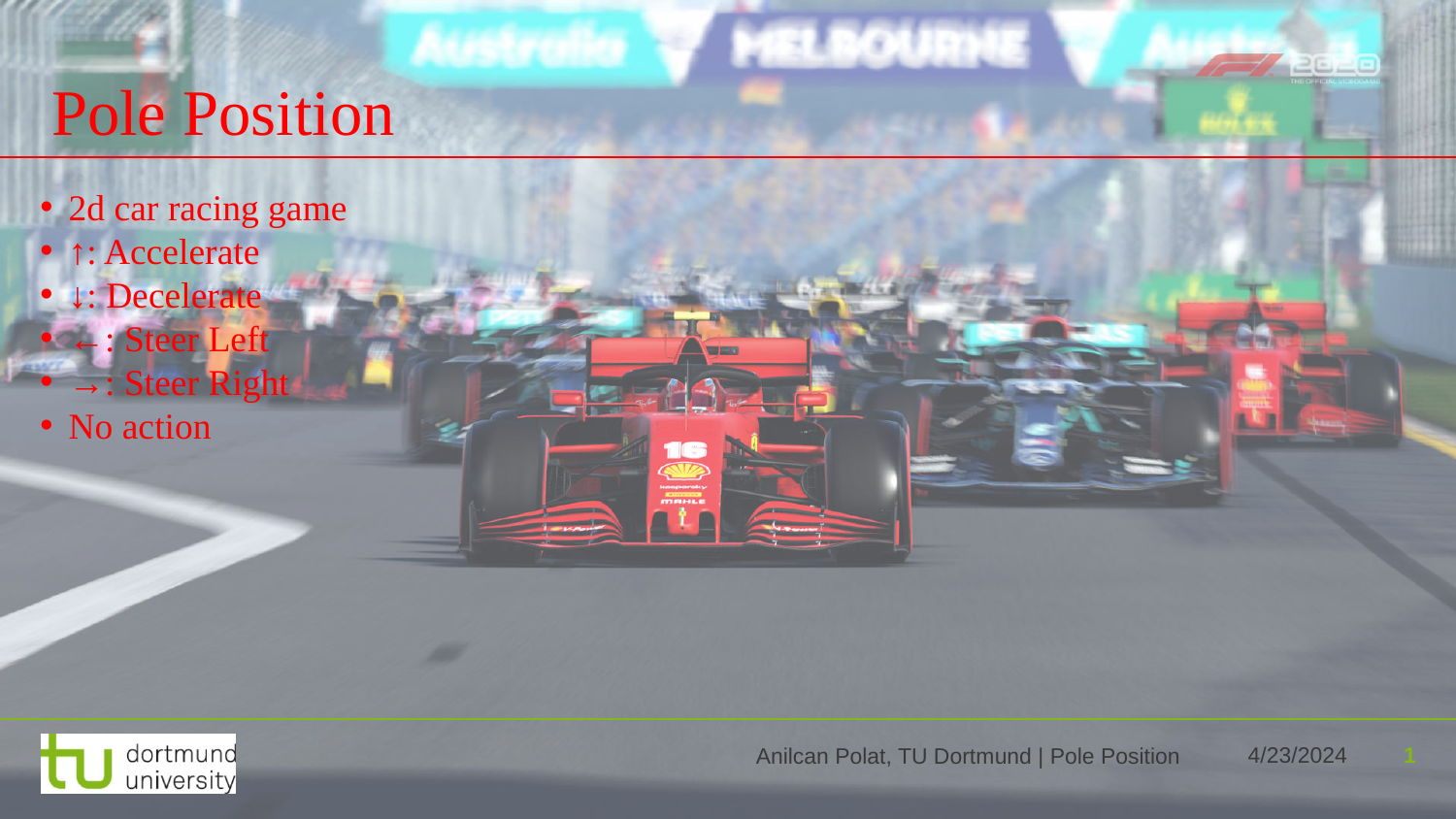

Pole Position
2d car racing game
↑: Accelerate
↓: Decelerate
←: Steer Left
→: Steer Right
No action
1
4/23/2024
Anilcan Polat, TU Dortmund | Pole Position